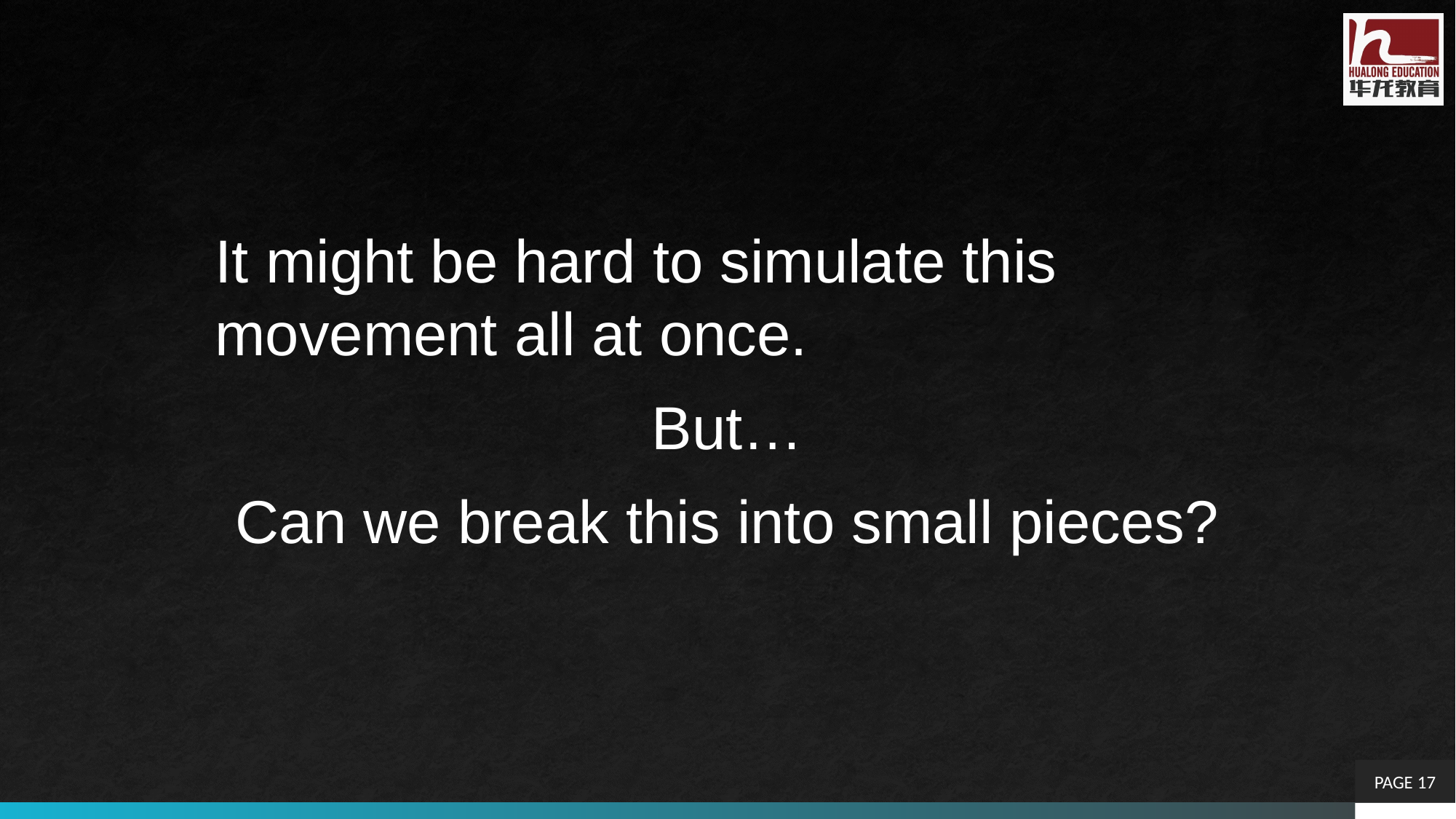

It might be hard to simulate this movement all at once.
But…
Can we break this into small pieces?
PAGE 17